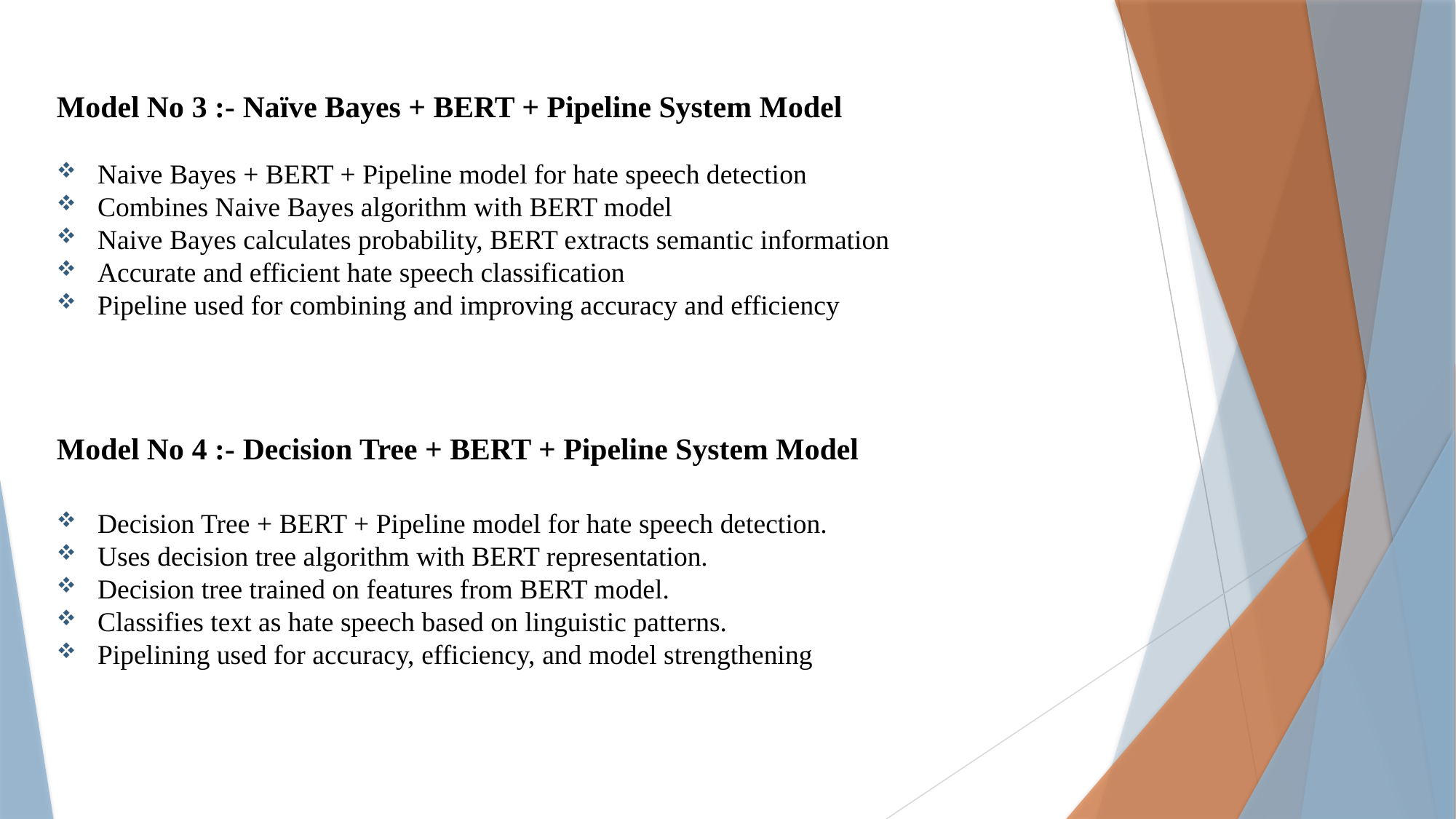

Model No 3 :- Naïve Bayes + BERT + Pipeline System Model

Naive Bayes + BERT + Pipeline model for hate speech detection
Combines Naive Bayes algorithm with BERT model
Naive Bayes calculates probability, BERT extracts semantic information
Accurate and efficient hate speech classification
Pipeline used for combining and improving accuracy and efficiency

Model No 4 :- Decision Tree + BERT + Pipeline System Model

Decision Tree + BERT + Pipeline model for hate speech detection.
Uses decision tree algorithm with BERT representation.
Decision tree trained on features from BERT model.
Classifies text as hate speech based on linguistic patterns.
Pipelining used for accuracy, efficiency, and model strengthening